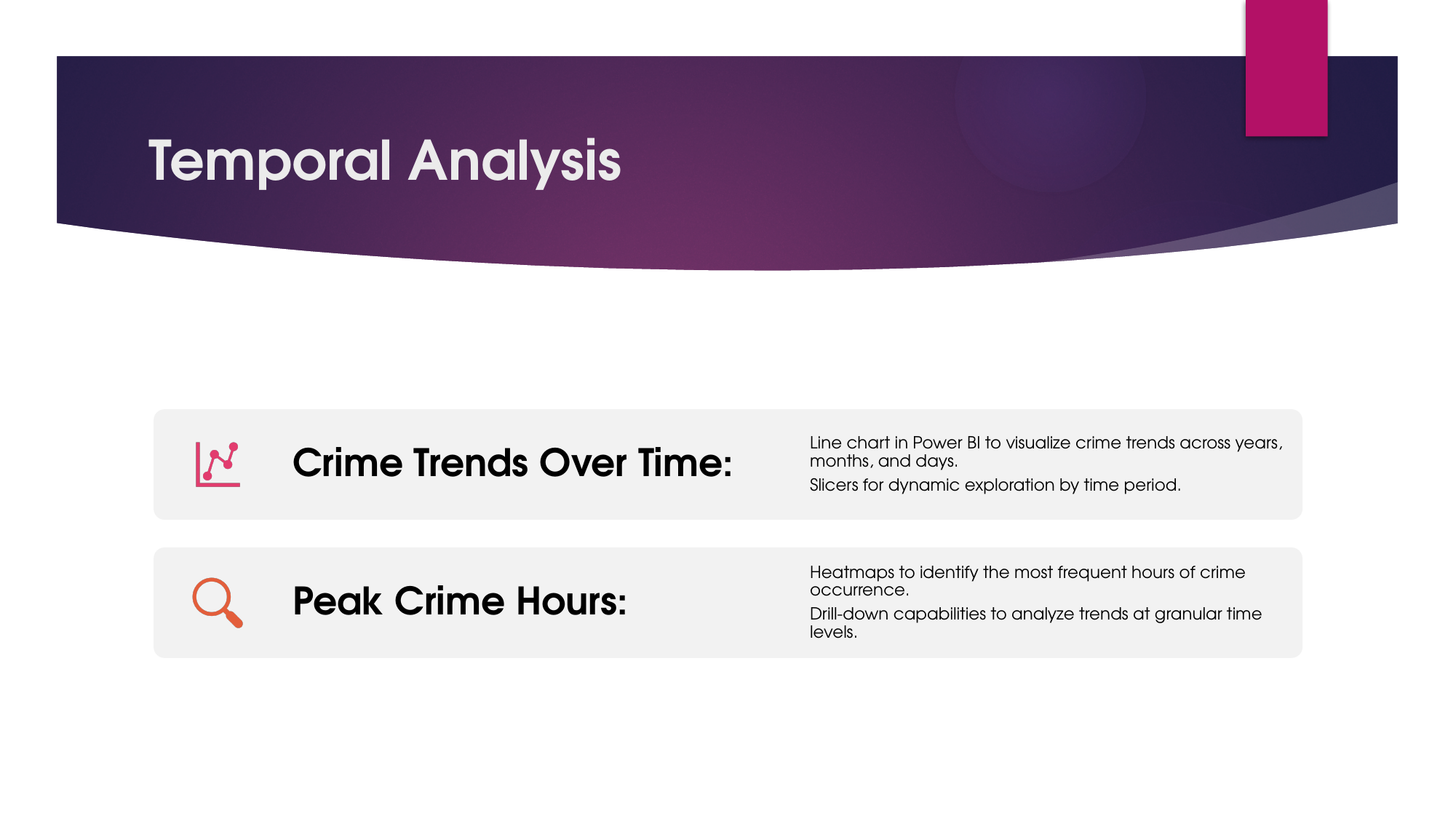

# Temporal Analysis
Crime Trends Over Time:
Line chart in Power BI to visualize crime trends across years, months, and days.
Slicers for dynamic exploration by time period.
Peak Crime Hours:
Heatmaps to identify the most frequent hours of crime occurrence.
Drill-down capabilities to analyze trends at granular time levels.